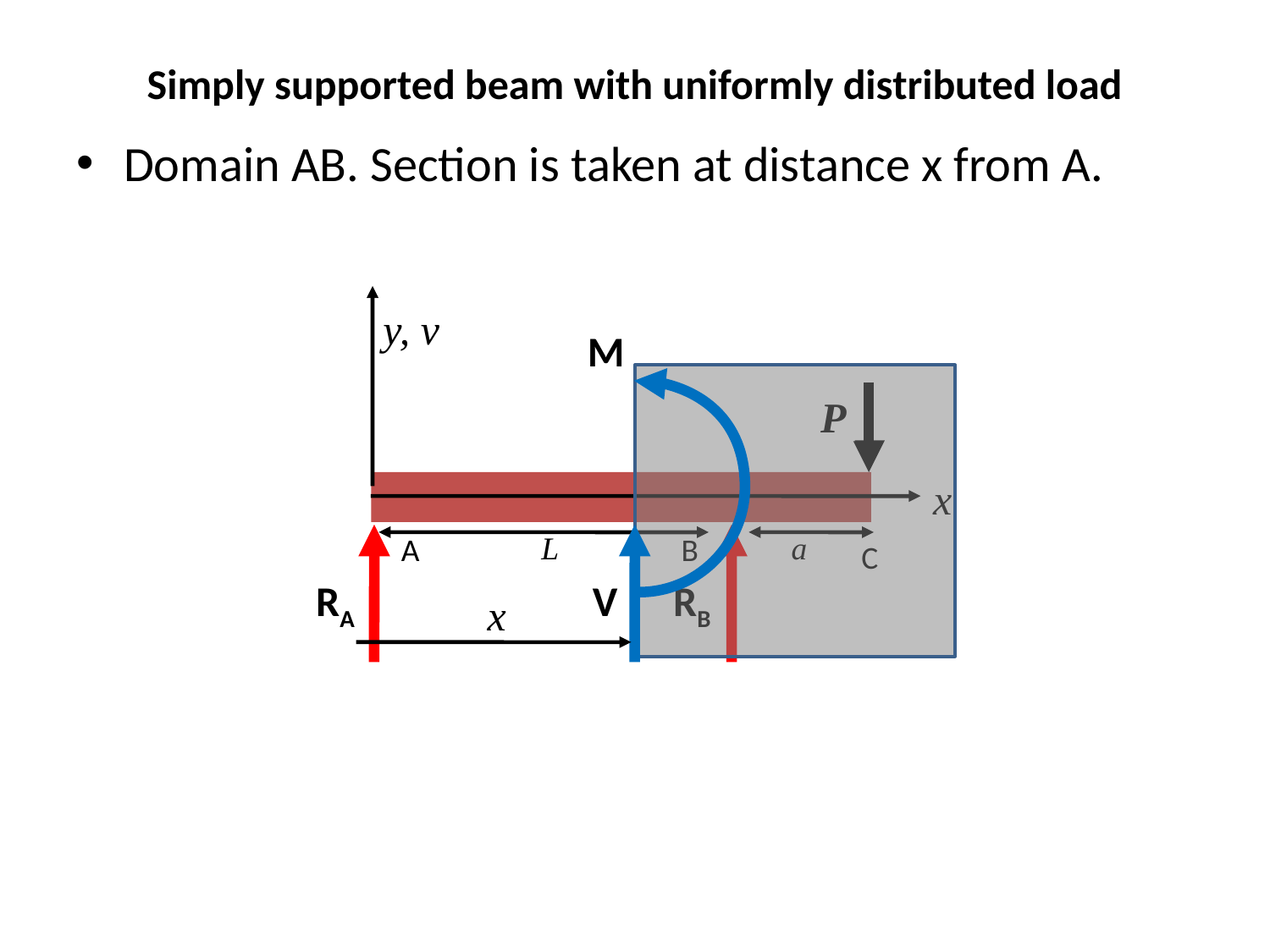

# Simply supported beam with uniformly distributed load
Domain AB. Section is taken at distance x from A.

y, v
x

 P

B
A

L
a
C

RA
RB
M

V
x